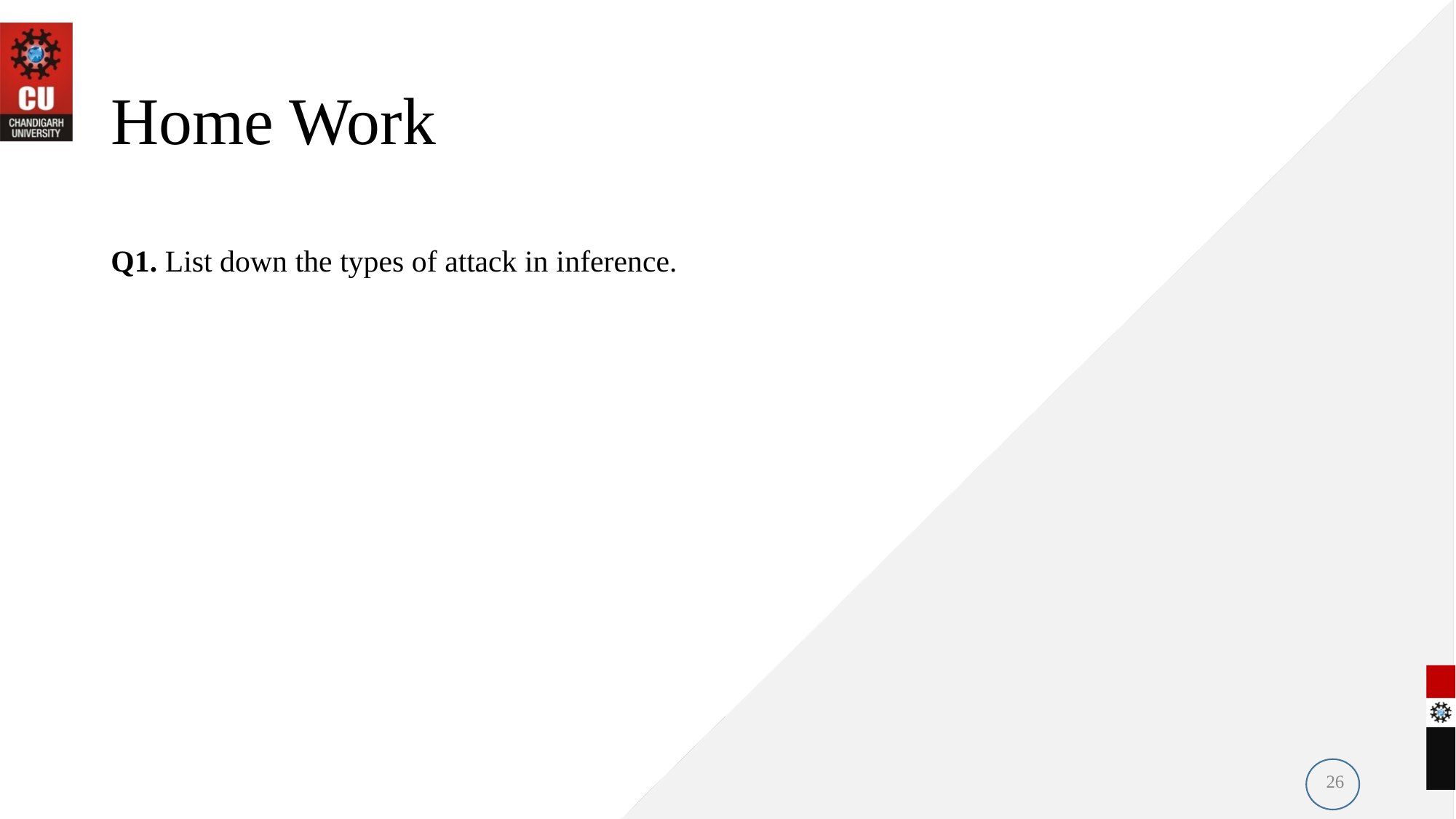

# Home Work
Q1. List down the types of attack in inference.
26